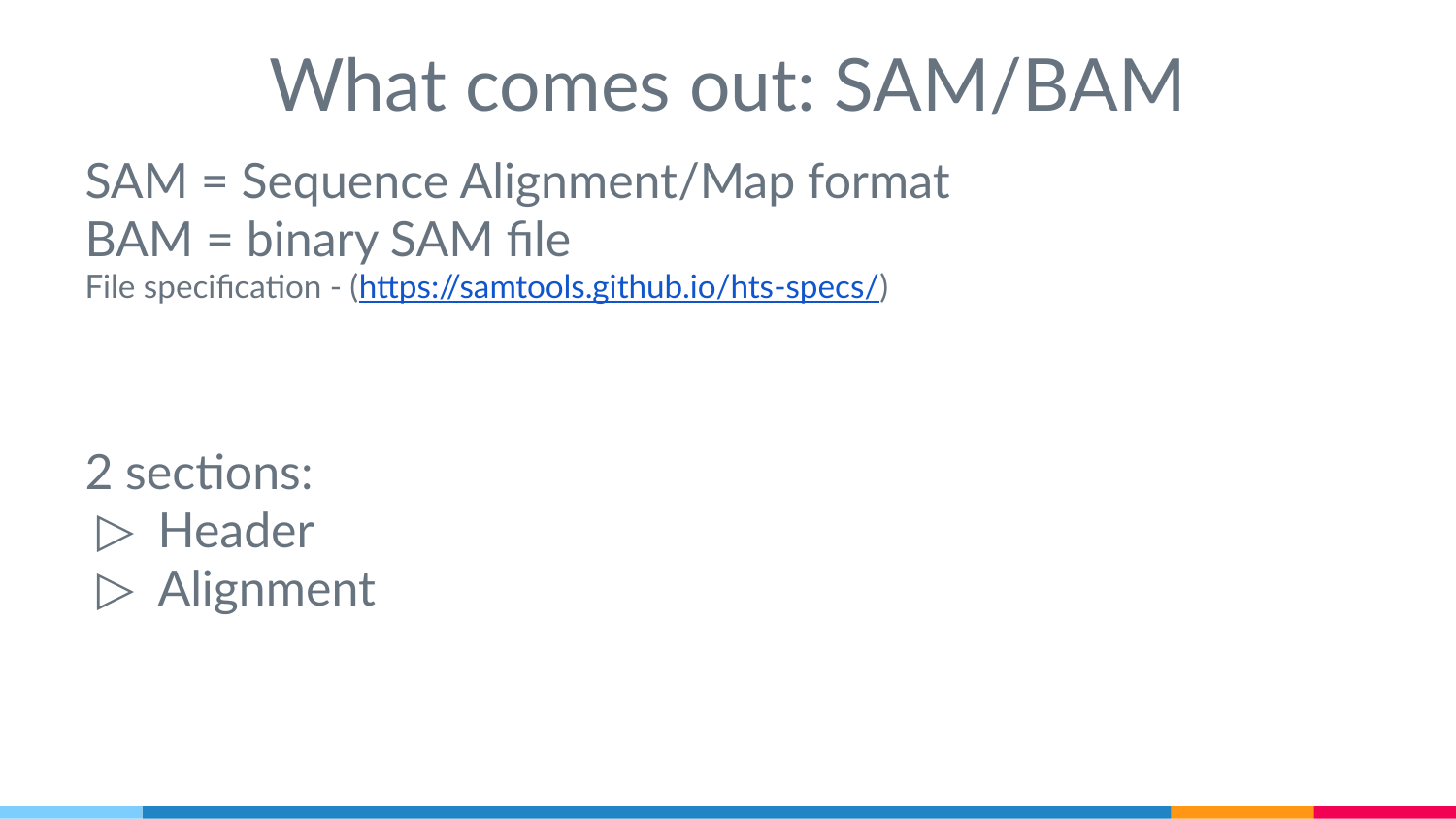

What comes out: SAM/BAM
SAM = Sequence Alignment/Map format
BAM = binary SAM file
File specification - (https://samtools.github.io/hts-specs/)

2 sections:
Header
Alignment